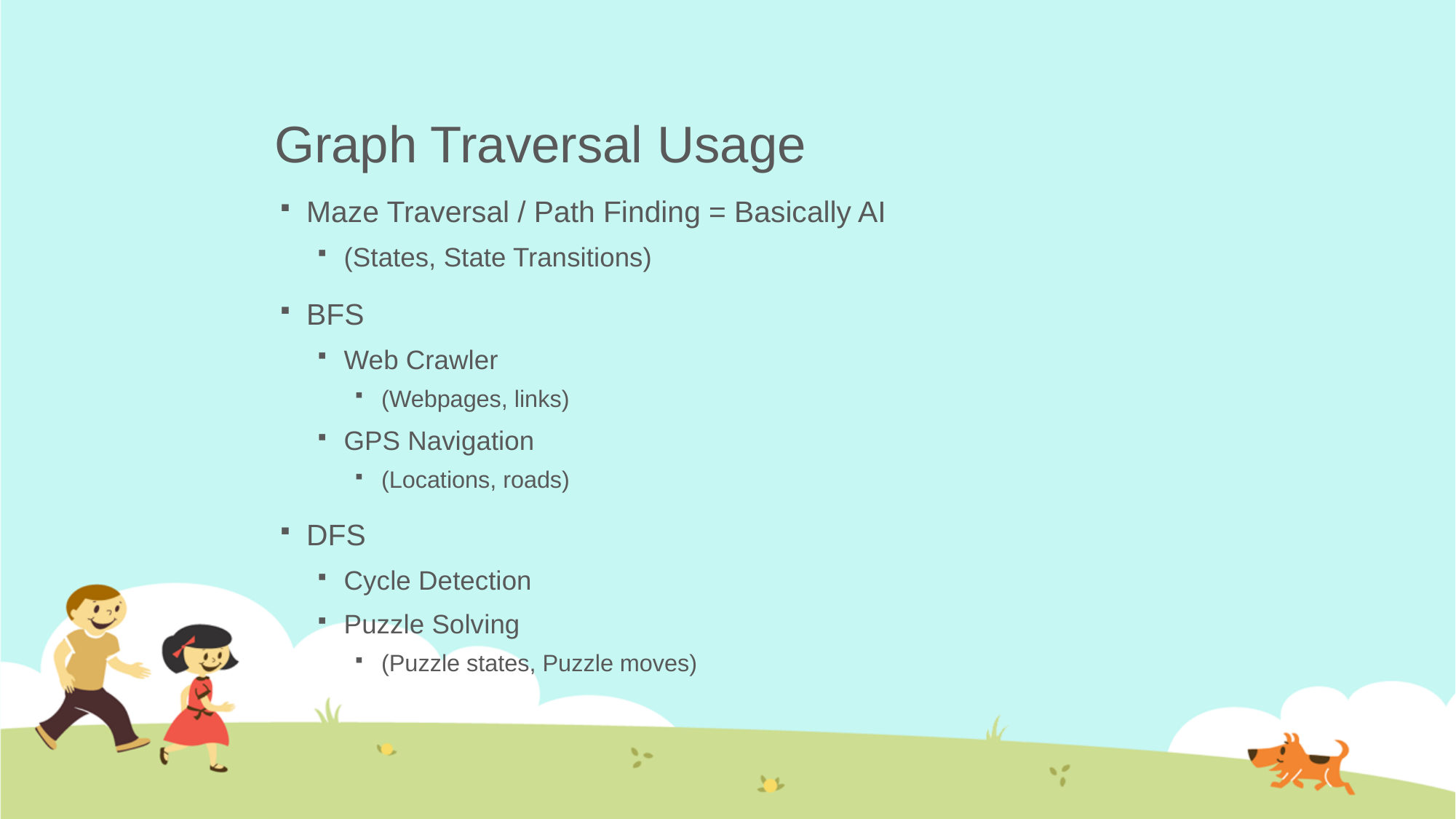

# Graph Traversal Usage
Maze Traversal / Path Finding = Basically AI
(States, State Transitions)
BFS
Web Crawler
(Webpages, links)
GPS Navigation
(Locations, roads)
DFS
Cycle Detection
Puzzle Solving
(Puzzle states, Puzzle moves)